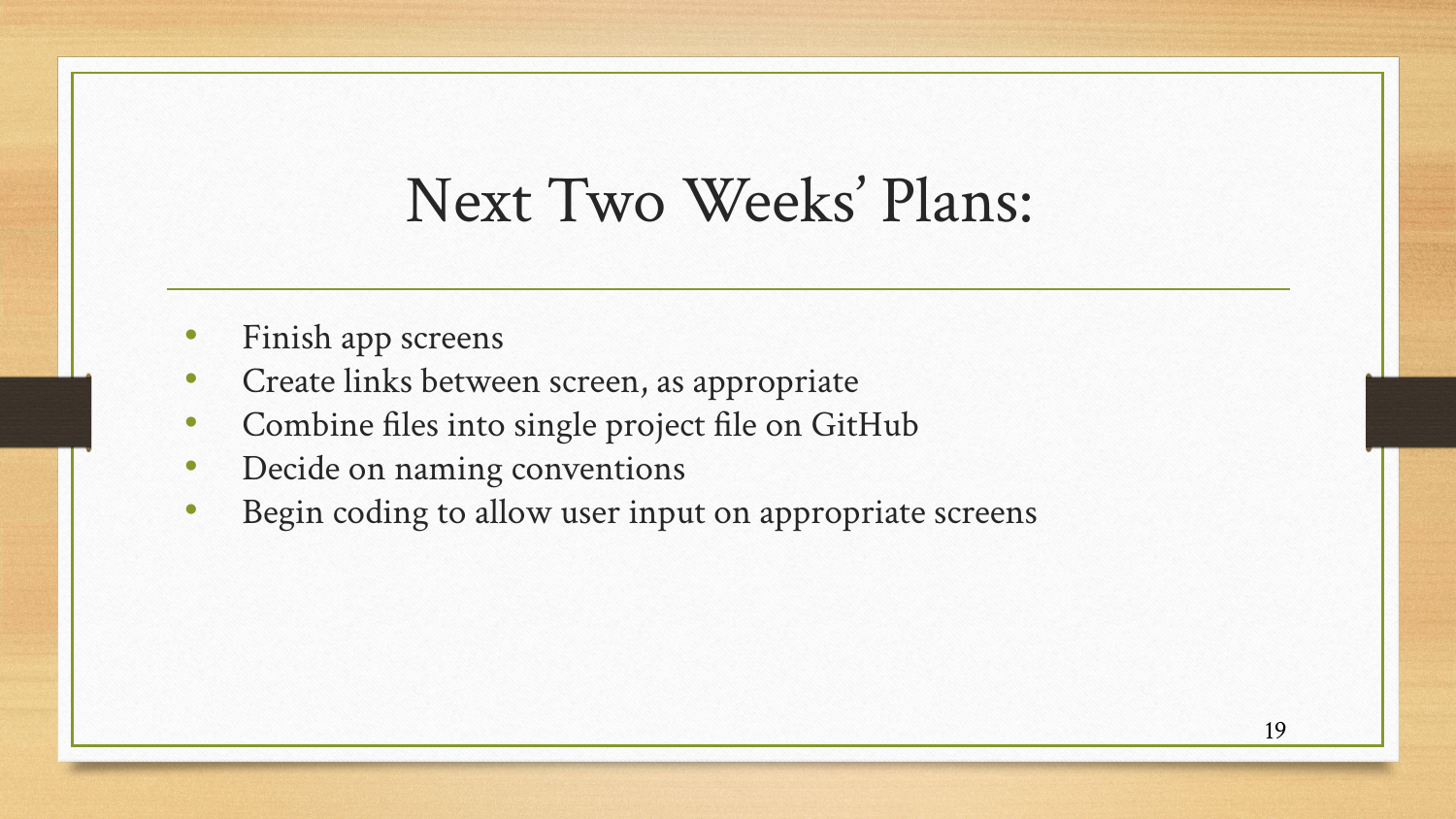

# Next Two Weeks’ Plans:
Finish app screens
Create links between screen, as appropriate
Combine files into single project file on GitHub
Decide on naming conventions
Begin coding to allow user input on appropriate screens
19